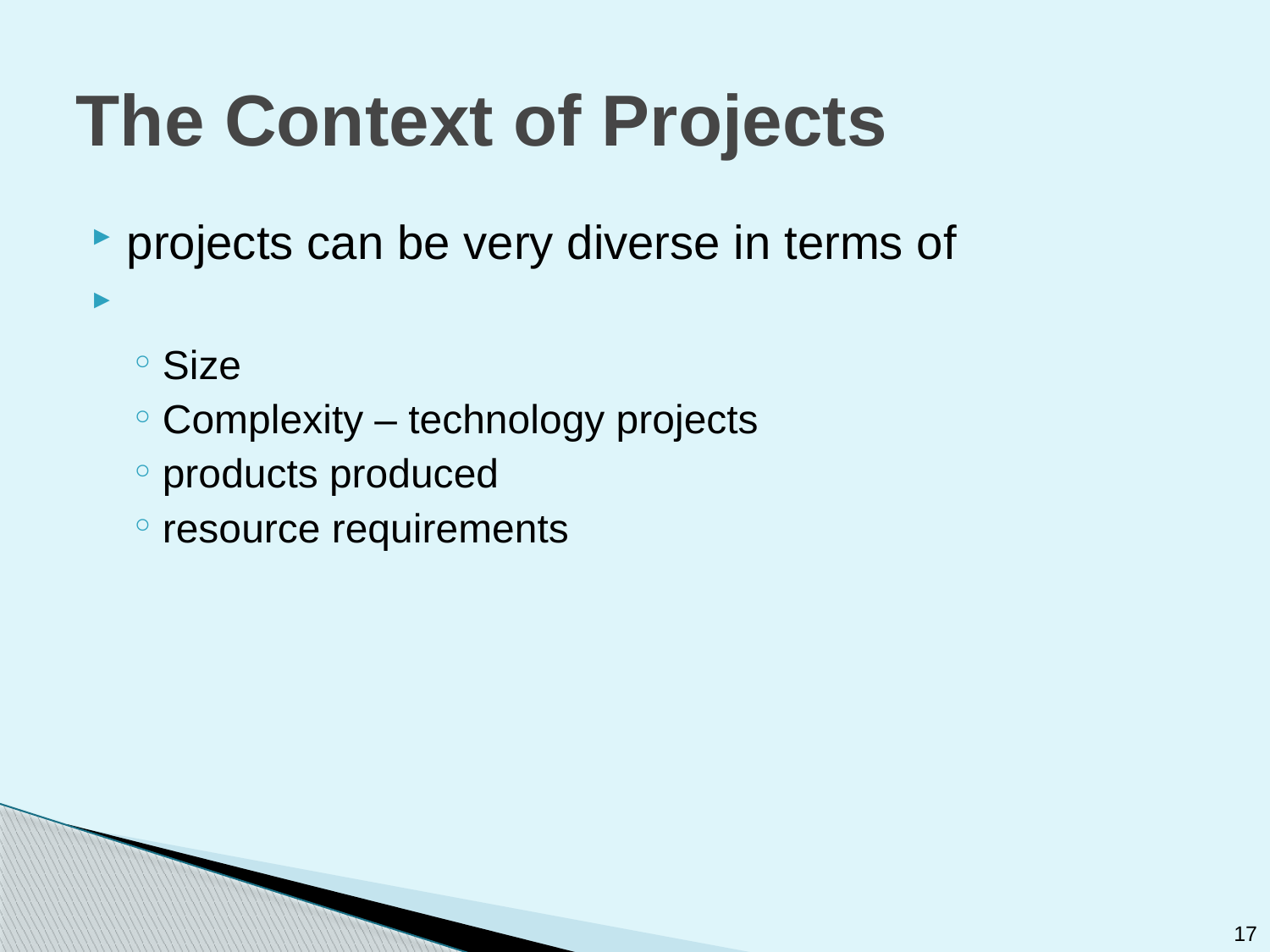

# The Context of Projects
projects can be very diverse in terms of

Size
Complexity – technology projects
products produced
resource requirements

17